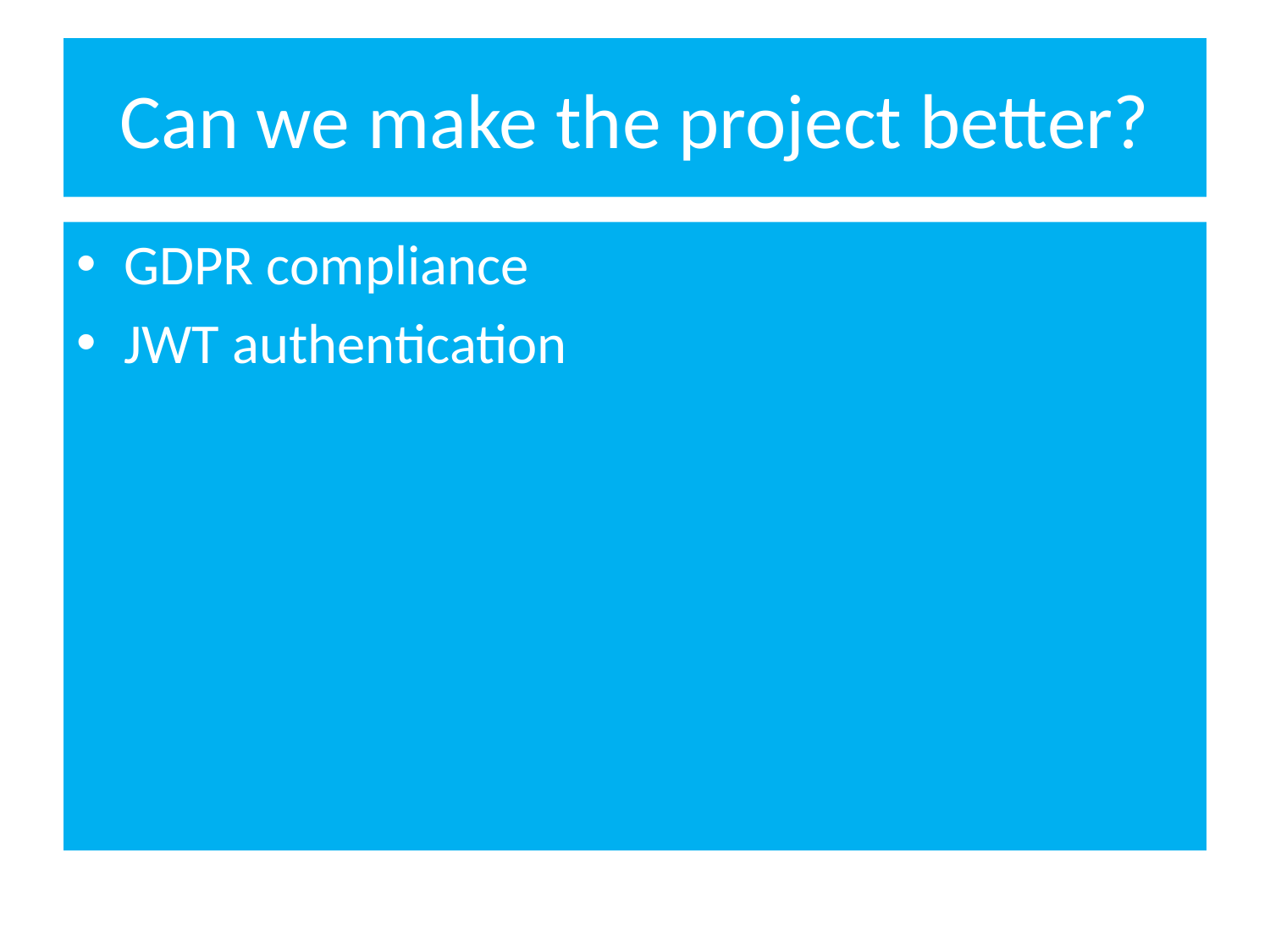

# Can we make the project better?
GDPR compliance
JWT authentication